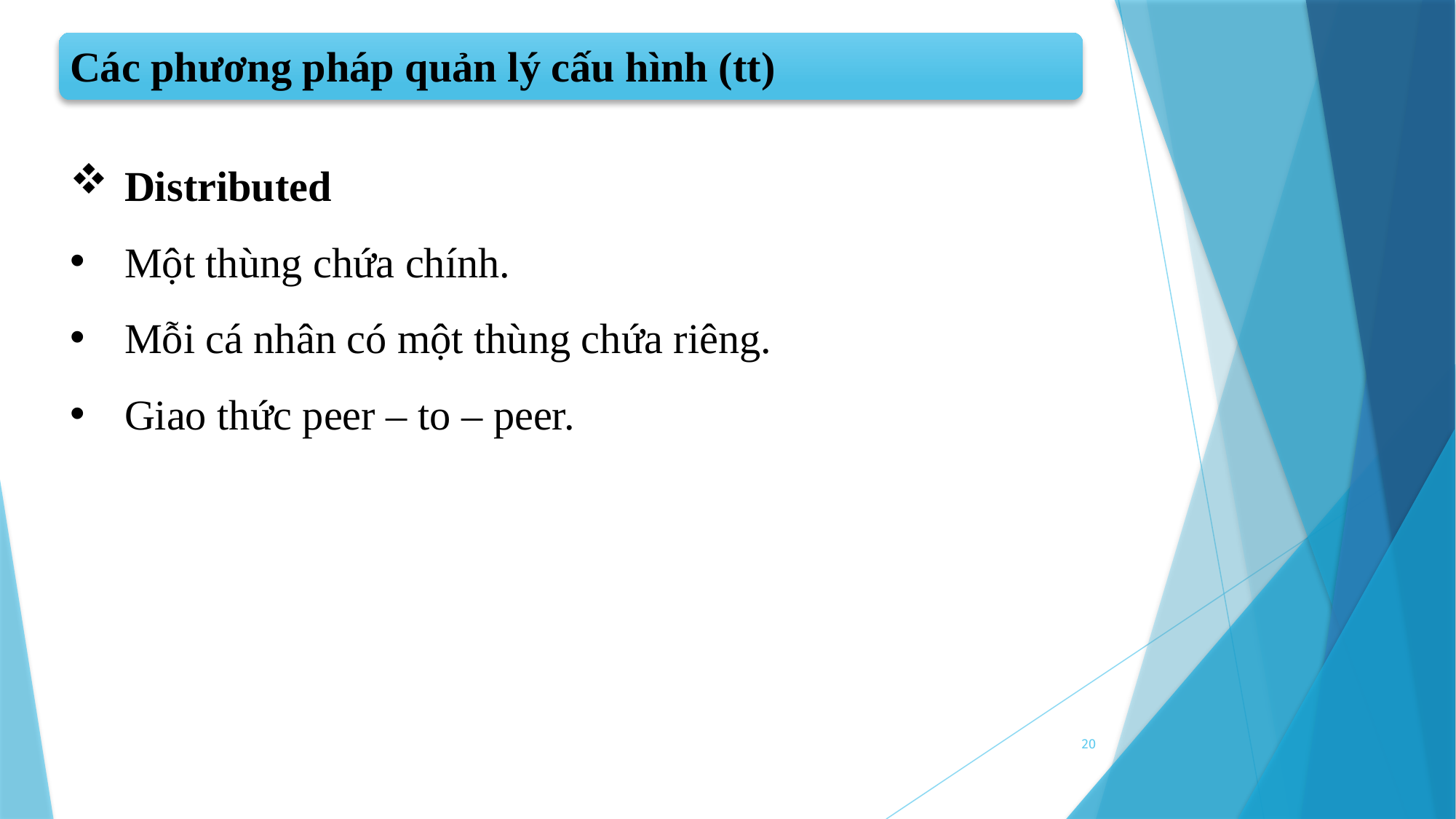

Các phương pháp quản lý cấu hình (tt)
Distributed
Một thùng chứa chính.
Mỗi cá nhân có một thùng chứa riêng.
Giao thức peer – to – peer.
20